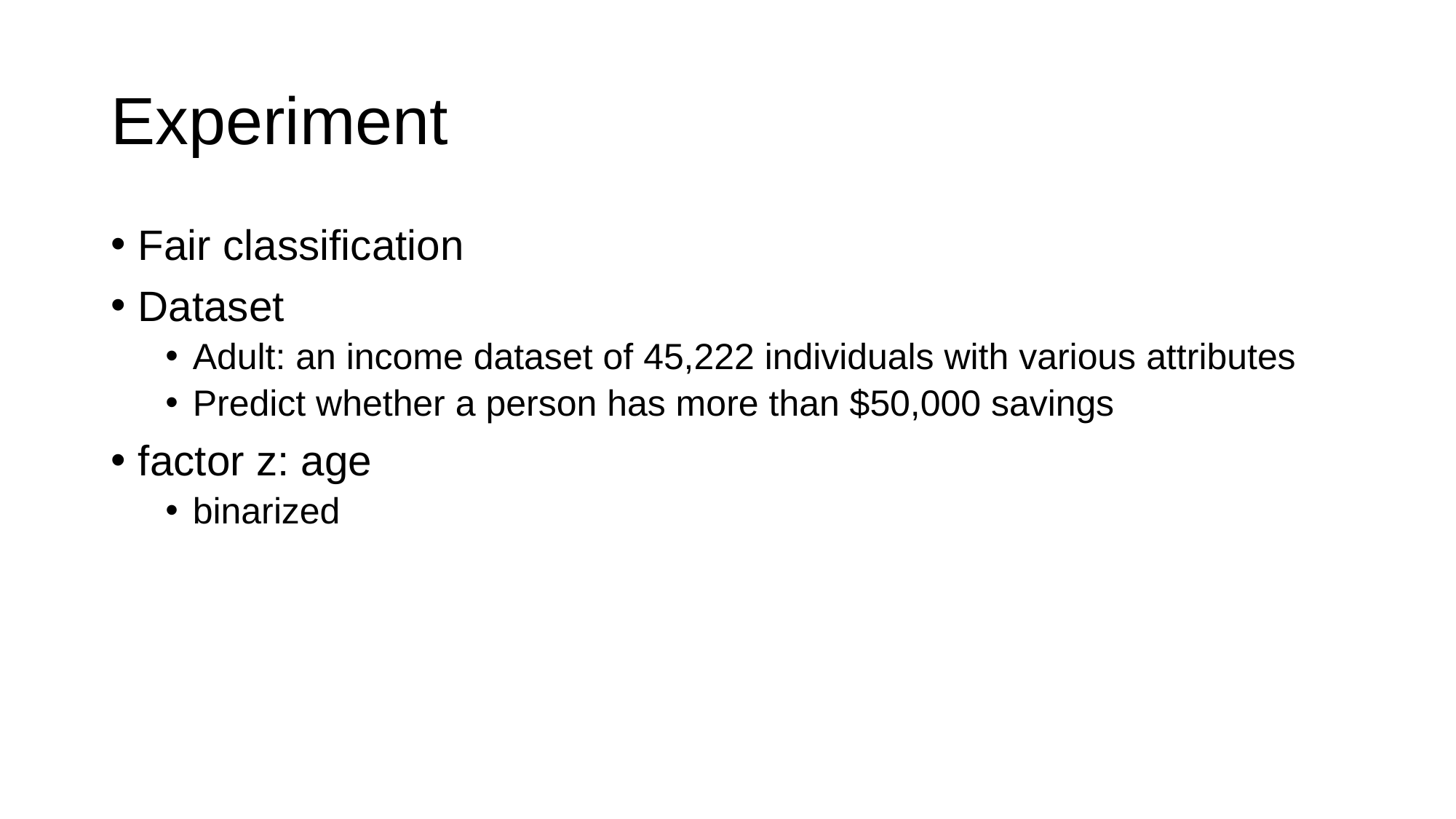

# Experiment
Fair classification
Dataset
Adult: an income dataset of 45,222 individuals with various attributes
Predict whether a person has more than $50,000 savings
factor z: age
binarized